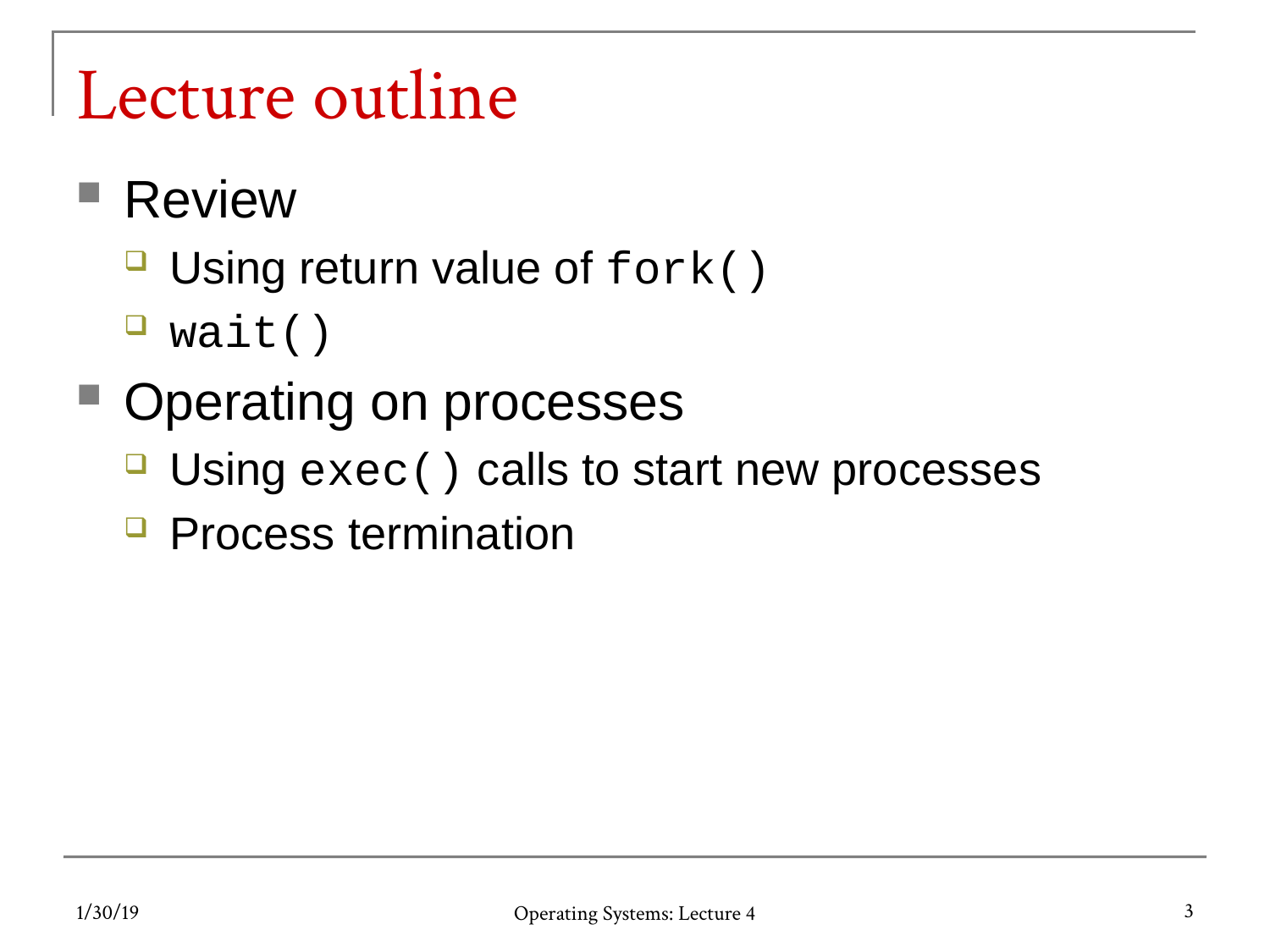

# Lecture outline
Review
Using return value of fork()
wait()
Operating on processes
Using exec() calls to start new processes
Process termination
1/30/19
3
Operating Systems: Lecture 4